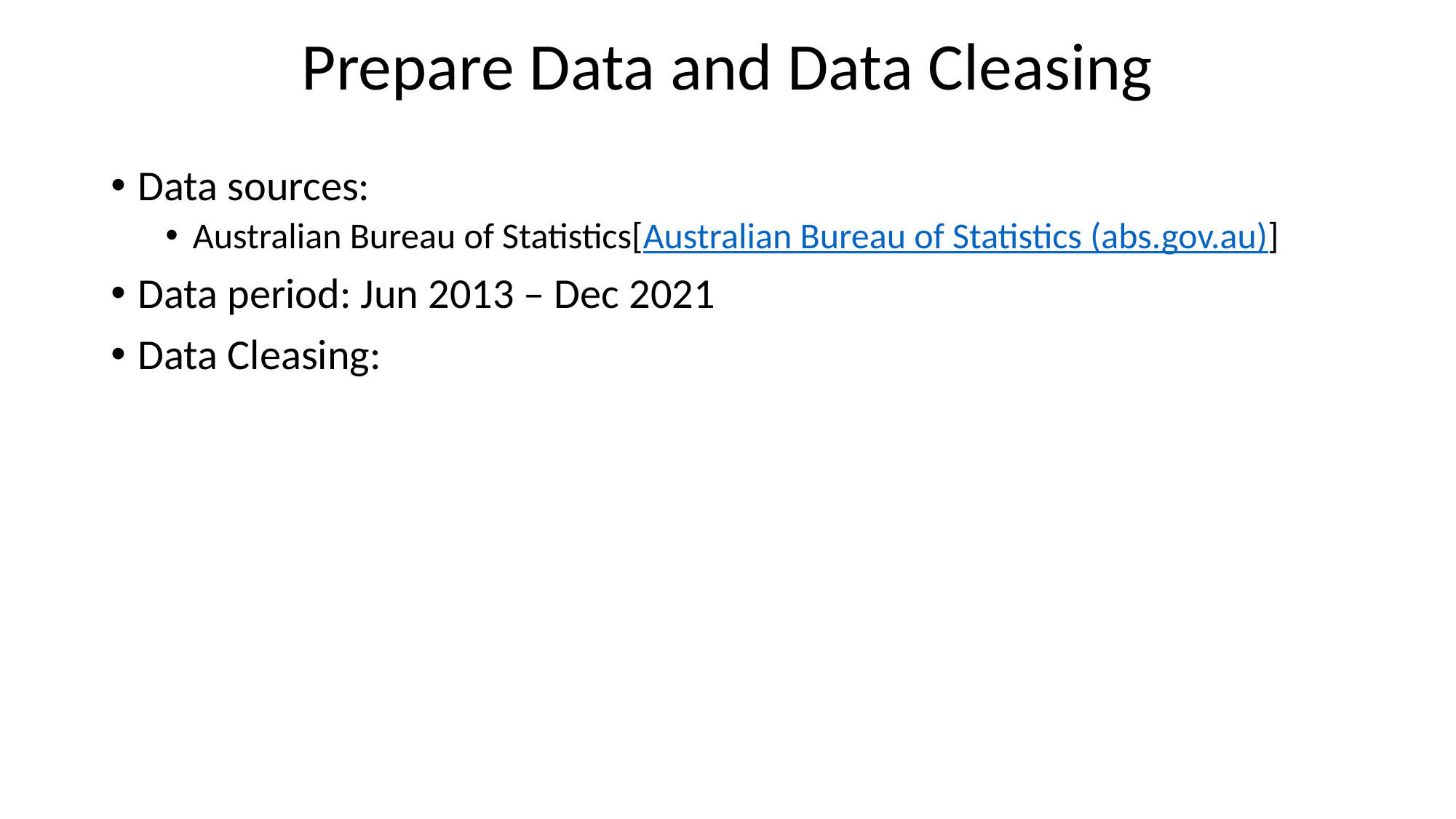

# Prepare Data and Data Cleasing
Data sources:
Australian Bureau of Statistics[Australian Bureau of Statistics (abs.gov.au)]
Data period: Jun 2013 – Dec 2021
Data Cleasing: